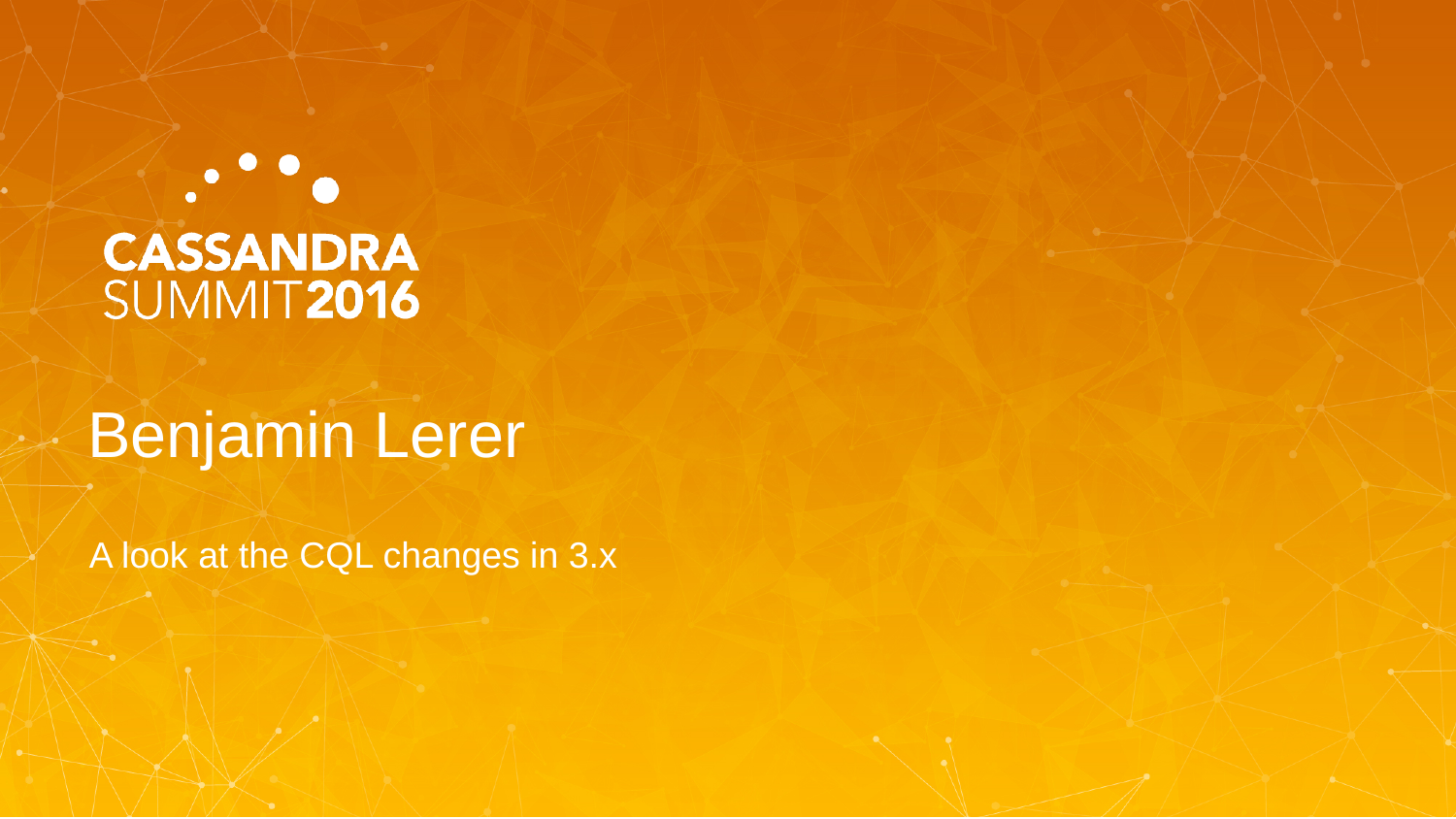

# Benjamin Lerer
A look at the CQL changes in 3.x